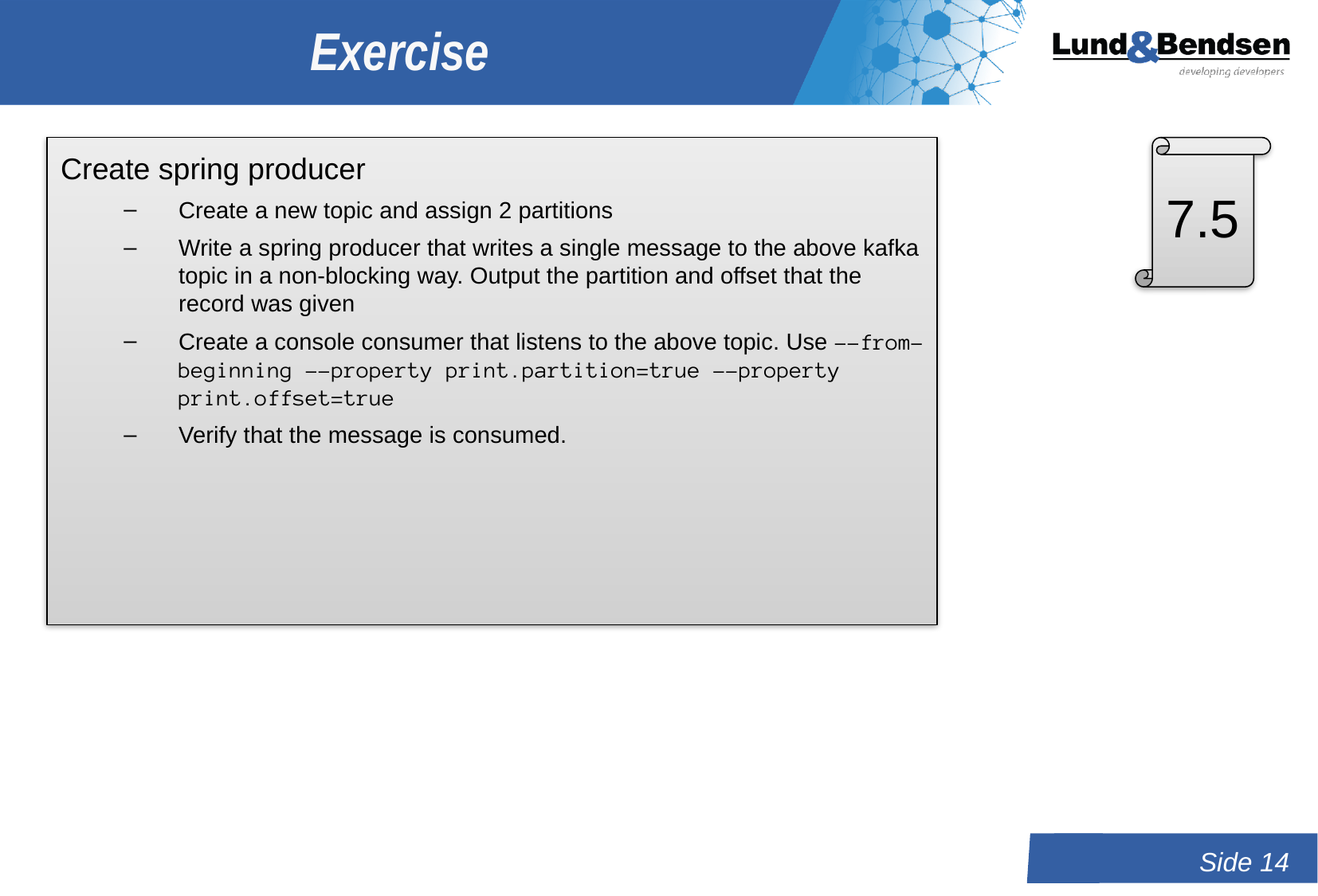

# Exercise
Create spring producer
Create a new topic and assign 2 partitions
Write a spring producer that writes a single message to the above kafka topic in a non-blocking way. Output the partition and offset that the record was given
Create a console consumer that listens to the above topic. Use --from-beginning --property print.partition=true --property print.offset=true
Verify that the message is consumed.
7.5